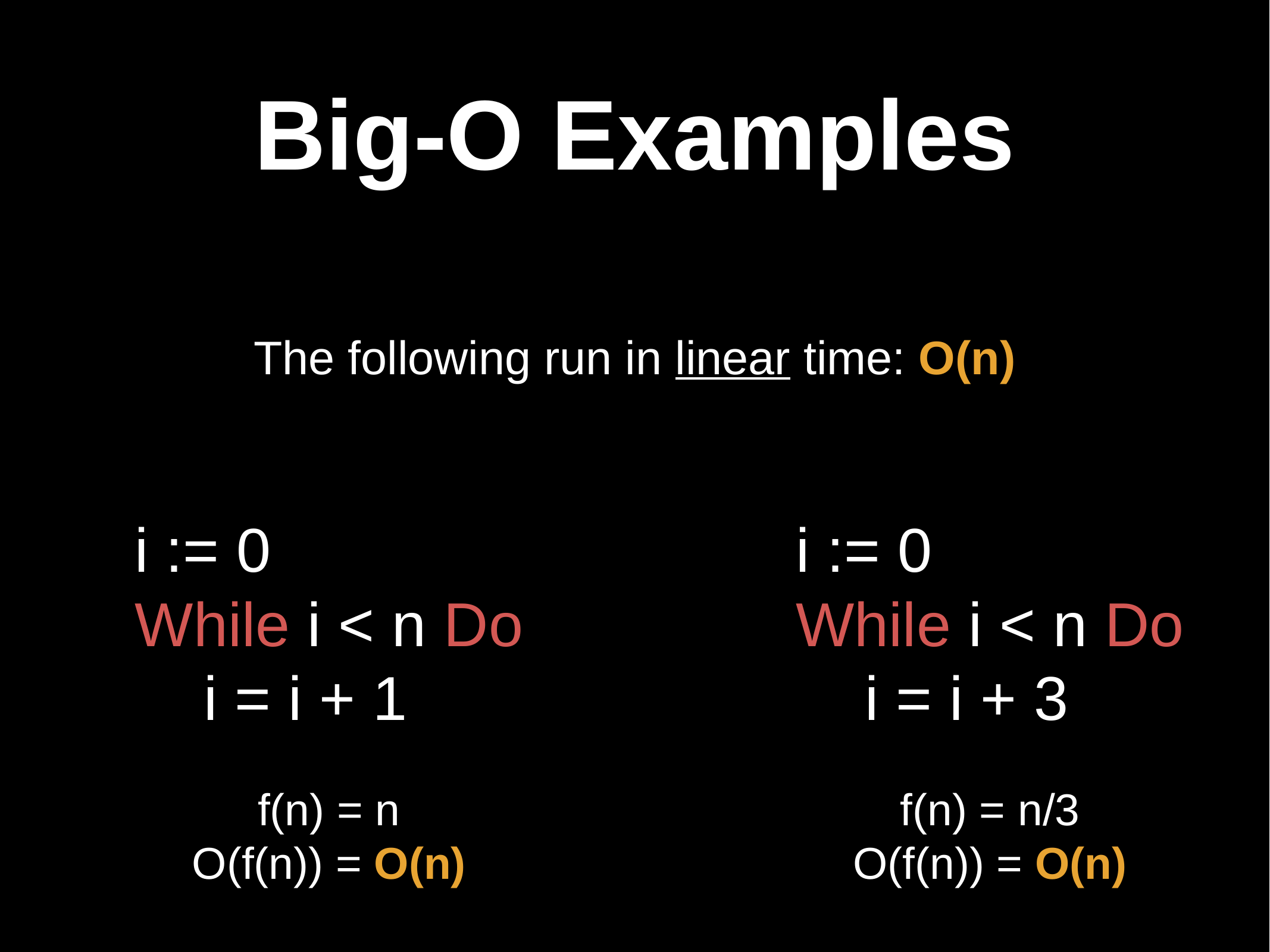

# Big-O Examples
The following run in linear time: O(n)
i := 0
While i < n Do
    i = i + 1

i := 0
While i < n Do
    i = i + 3

f(n) = n
O(f(n)) = O(n)
f(n) = n/3
O(f(n)) = O(n)